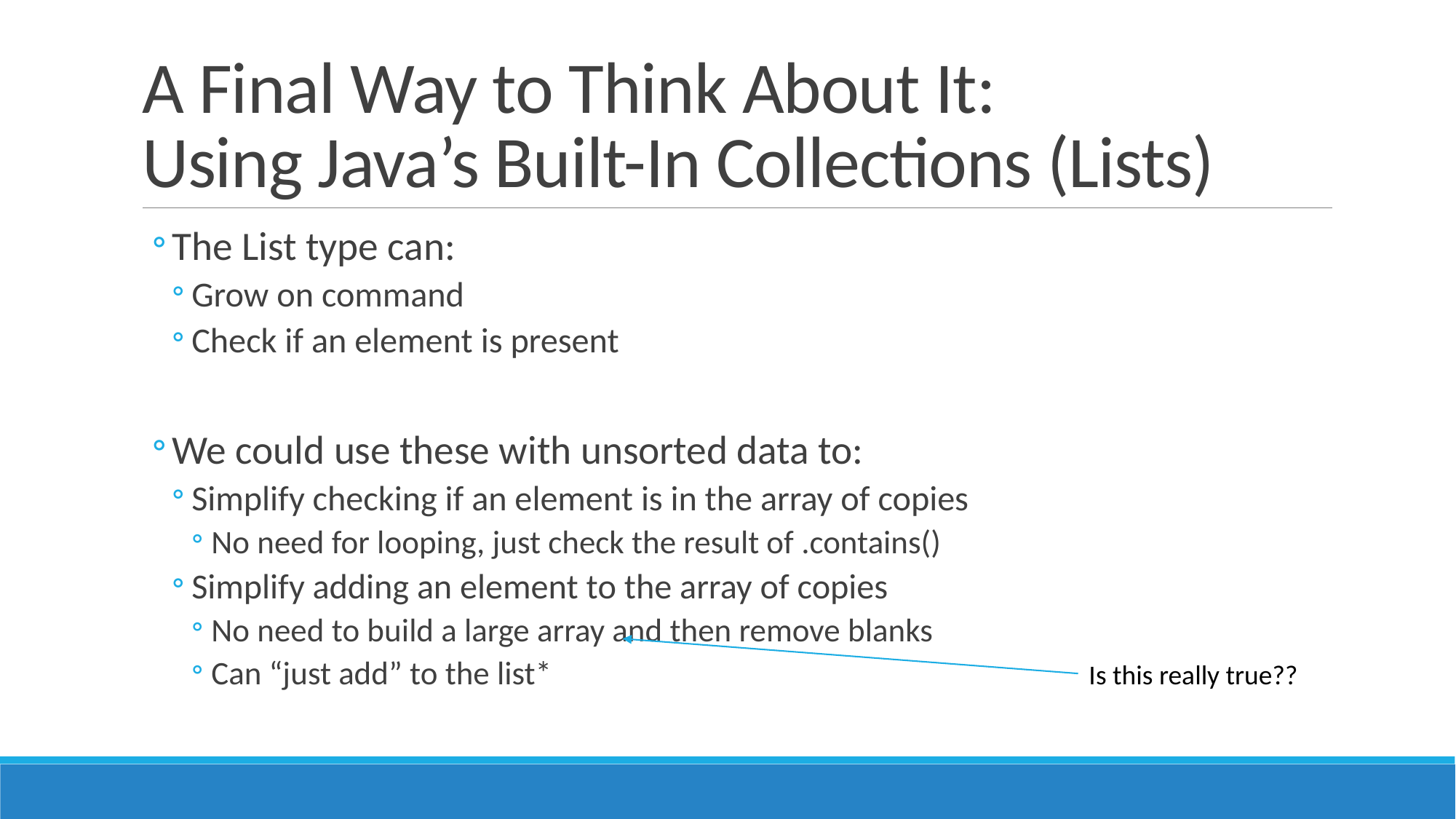

# A Final Way to Think About It: Using Java’s Built-In Collections (Lists)
The List type can:
Grow on command
Check if an element is present

We could use these with unsorted data to:
Simplify checking if an element is in the array of copies
No need for looping, just check the result of .contains()
Simplify adding an element to the array of copies
No need to build a large array and then remove blanks
Can “just add” to the list*
Is this really true??